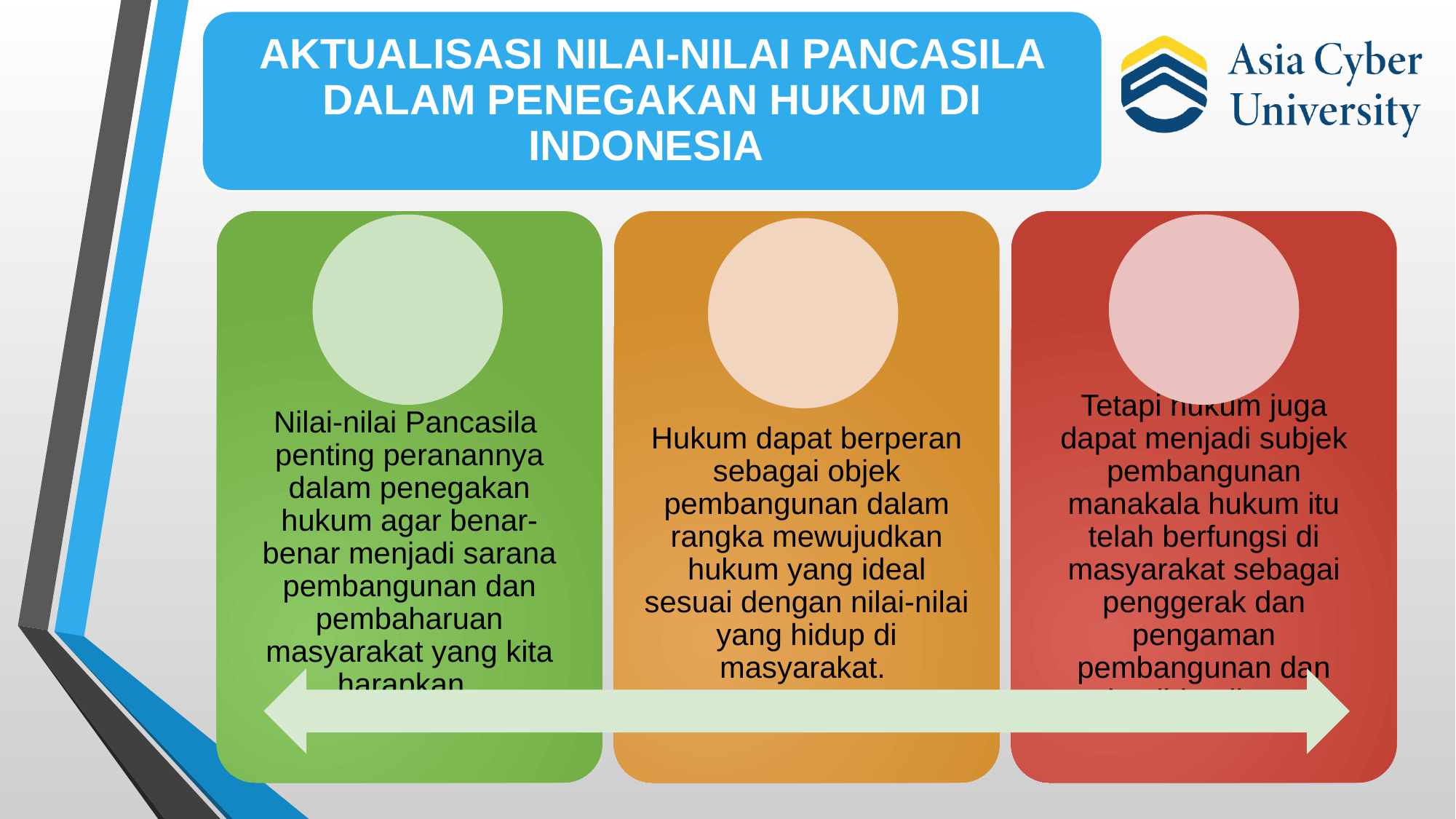

AKTUALISASI NILAI-NILAI PANCASILA DALAM PENEGAKAN HUKUM DI INDONESIA
Nilai-nilai Pancasila  penting peranannya dalam penegakan hukum agar benar-benar menjadi sarana pembangunan dan pembaharuan masyarakat yang kita harapkan.
Hukum dapat berperan sebagai objek pembangunan dalam rangka mewujudkan hukum yang ideal sesuai dengan nilai-nilai yang hidup di masyarakat.
Tetapi hukum juga dapat menjadi subjek pembangunan manakala hukum itu telah berfungsi di masyarakat sebagai penggerak dan pengaman pembangunan dan hasil-hasilnya.